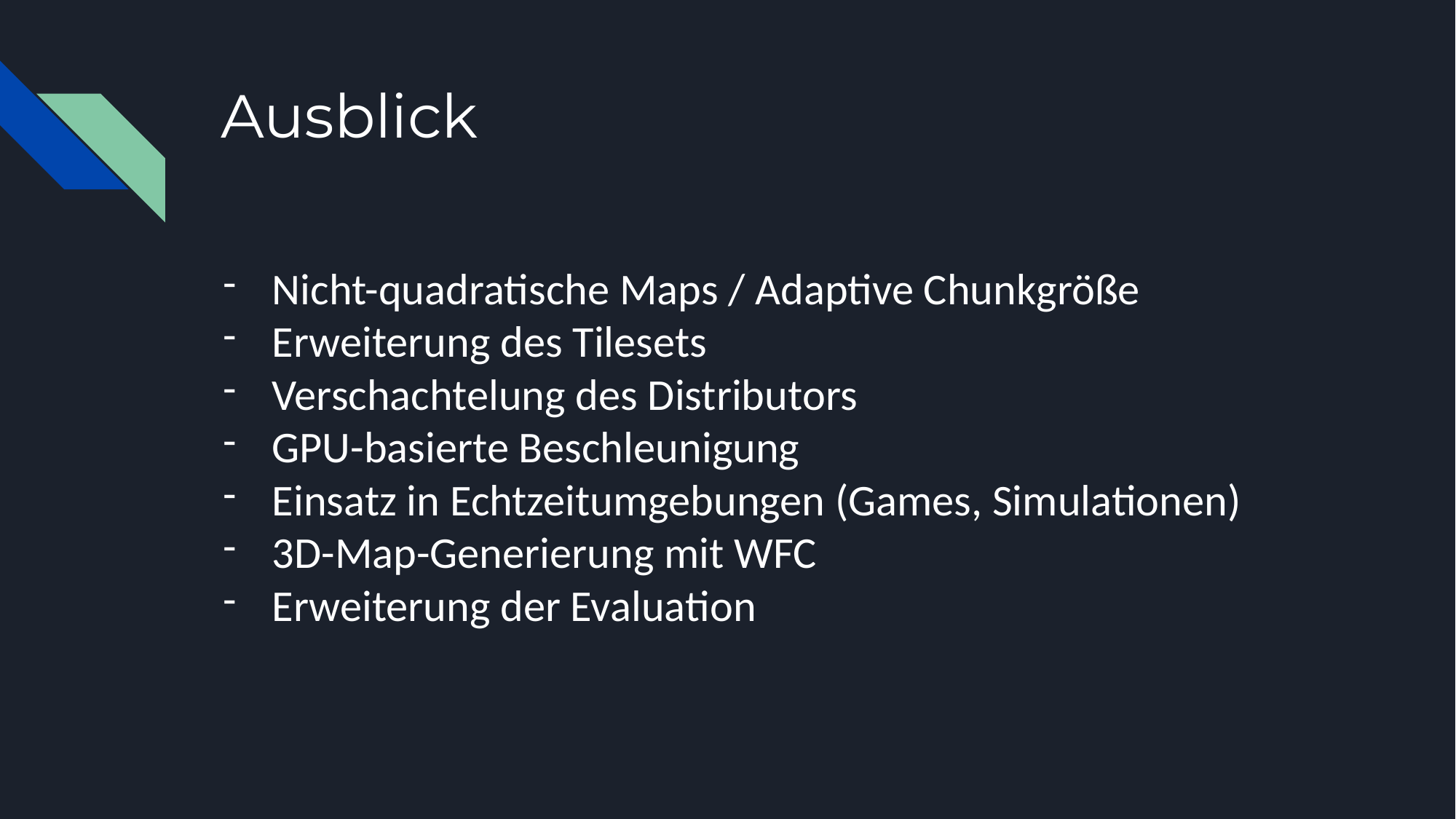

# Ausblick
Nicht-quadratische Maps / Adaptive Chunkgröße
Erweiterung des Tilesets
Verschachtelung des Distributors
GPU-basierte Beschleunigung
Einsatz in Echtzeitumgebungen (Games, Simulationen)
3D-Map-Generierung mit WFC
Erweiterung der Evaluation